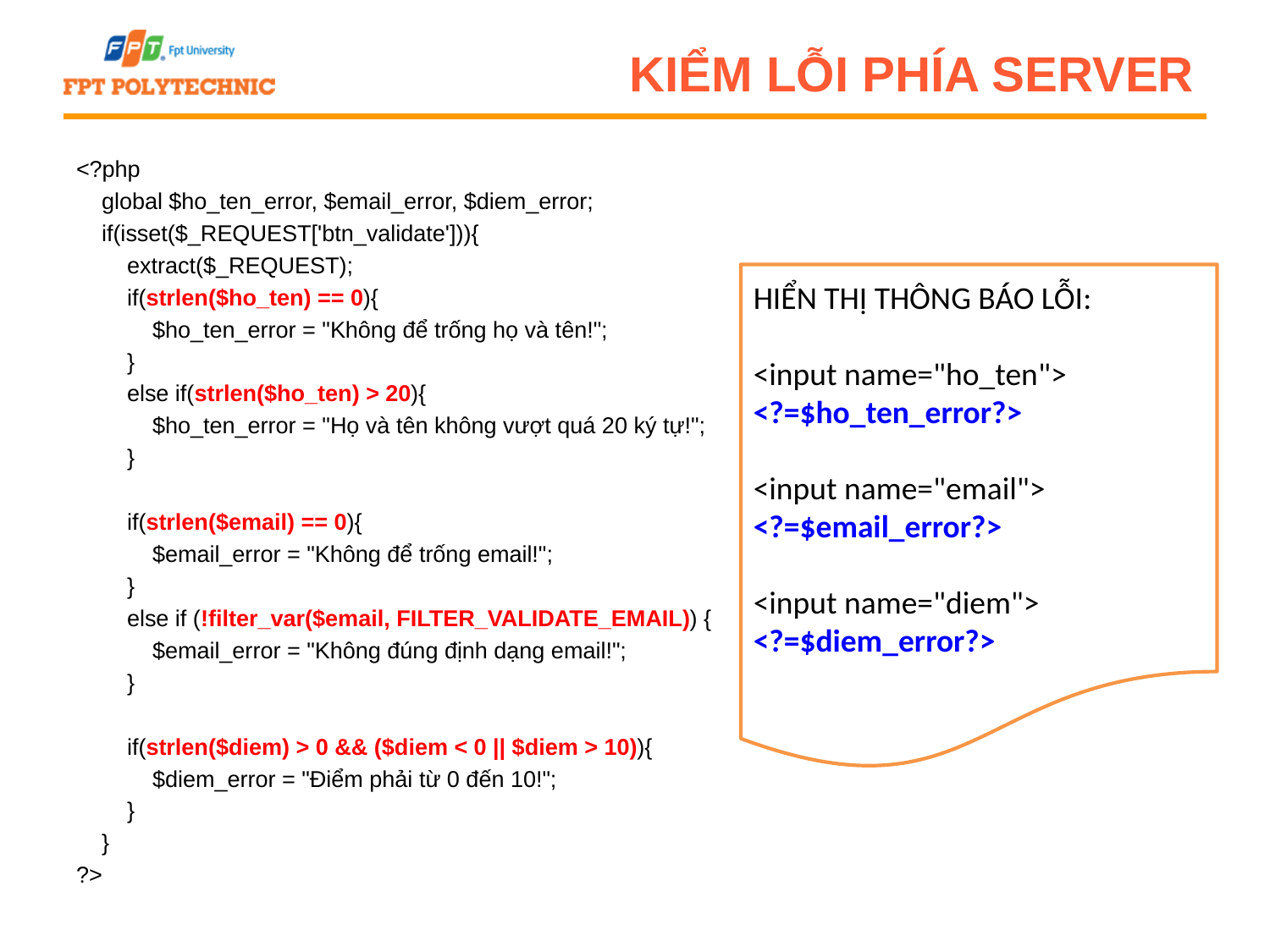

# Kiểm lỗi phía server
<?php
    global $ho_ten_error, $email_error, $diem_error;
    if(isset($_REQUEST['btn_validate'])){
        extract($_REQUEST);
        if(strlen($ho_ten) == 0){
            $ho_ten_error = "Không để trống họ và tên!";
        }
        else if(strlen($ho_ten) > 20){
            $ho_ten_error = "Họ và tên không vượt quá 20 ký tự!";
        }

        if(strlen($email) == 0){
            $email_error = "Không để trống email!";
        }
        else if (!filter_var($email, FILTER_VALIDATE_EMAIL)) {
            $email_error = "Không đúng định dạng email!";
        }

        if(strlen($diem) > 0 && ($diem < 0 || $diem > 10)){
            $diem_error = "Điểm phải từ 0 đến 10!";
        }
    }
?>
HIỂN THỊ THÔNG BÁO LỖI:

<input name="ho_ten">
<?=$ho_ten_error?>

<input name="email">
<?=$email_error?>

<input name="diem">
<?=$diem_error?>